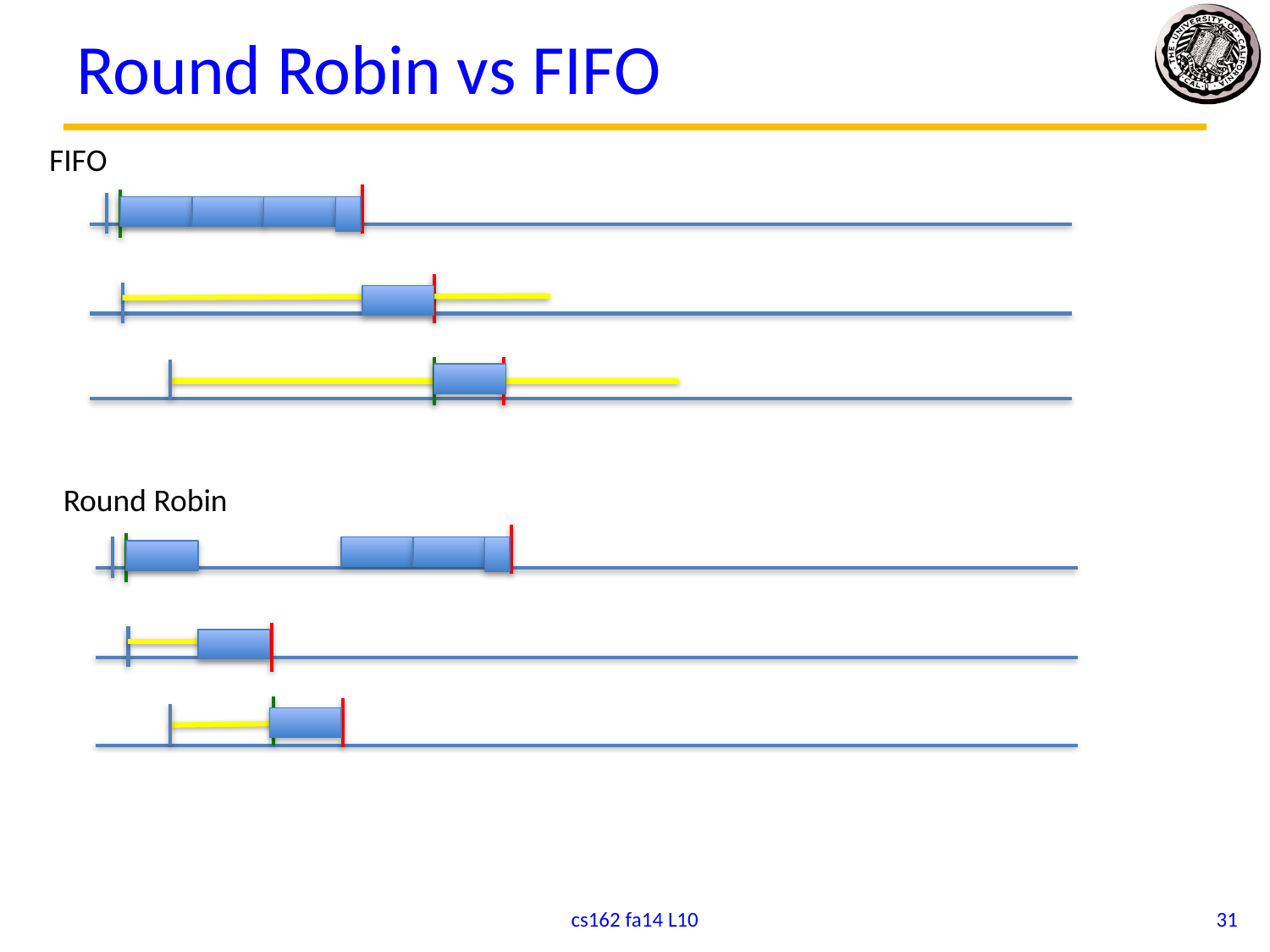

# Round Robin vs FIFO
FIFO

Round Robin

cs162 fa14 L10
31